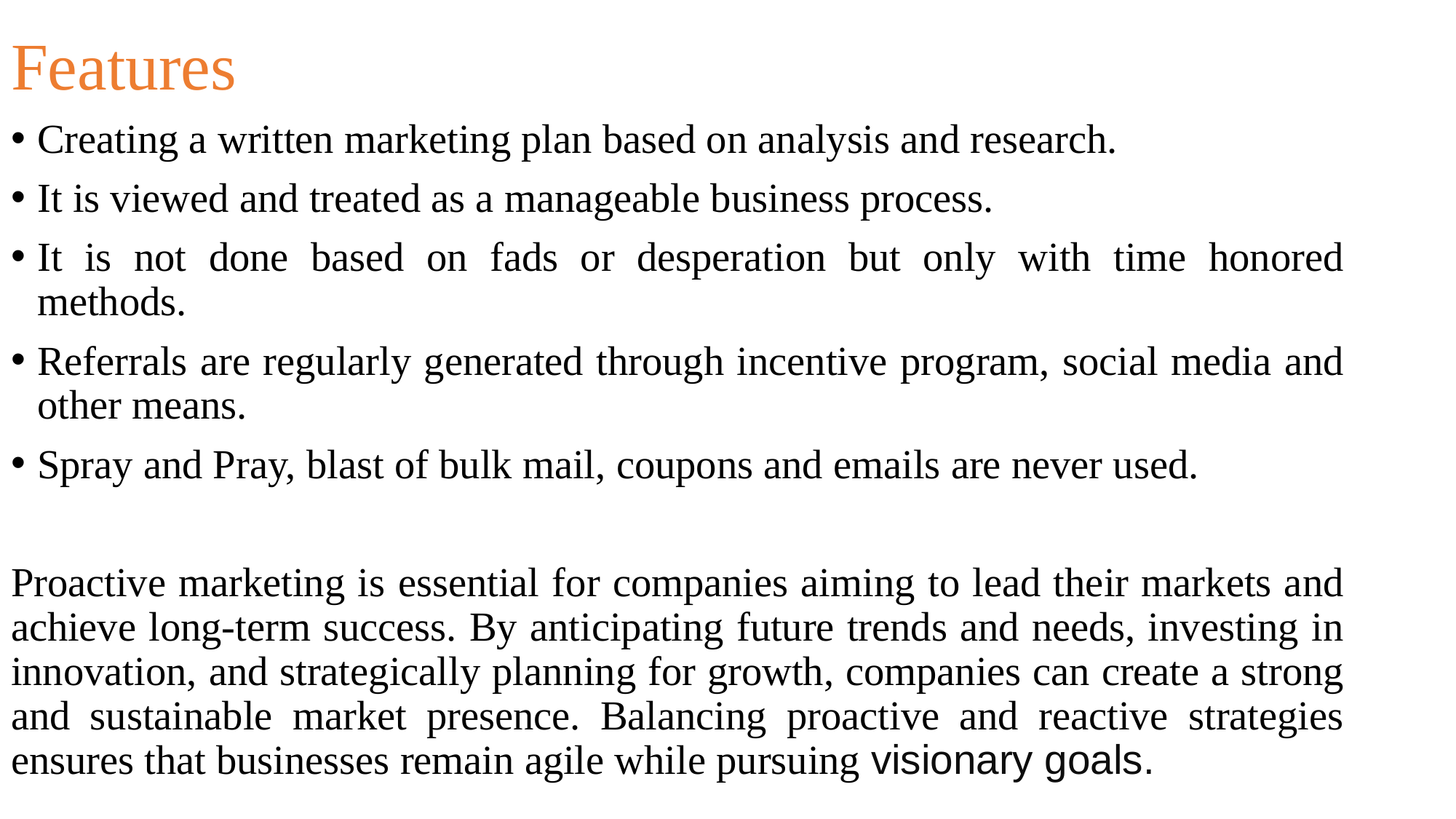

# Features
Creating a written marketing plan based on analysis and research.
It is viewed and treated as a manageable business process.
It is not done based on fads or desperation but only with time honored methods.
Referrals are regularly generated through incentive program, social media and other means.
Spray and Pray, blast of bulk mail, coupons and emails are never used.

Proactive marketing is essential for companies aiming to lead their markets and achieve long-term success. By anticipating future trends and needs, investing in innovation, and strategically planning for growth, companies can create a strong and sustainable market presence. Balancing proactive and reactive strategies ensures that businesses remain agile while pursuing visionary goals.